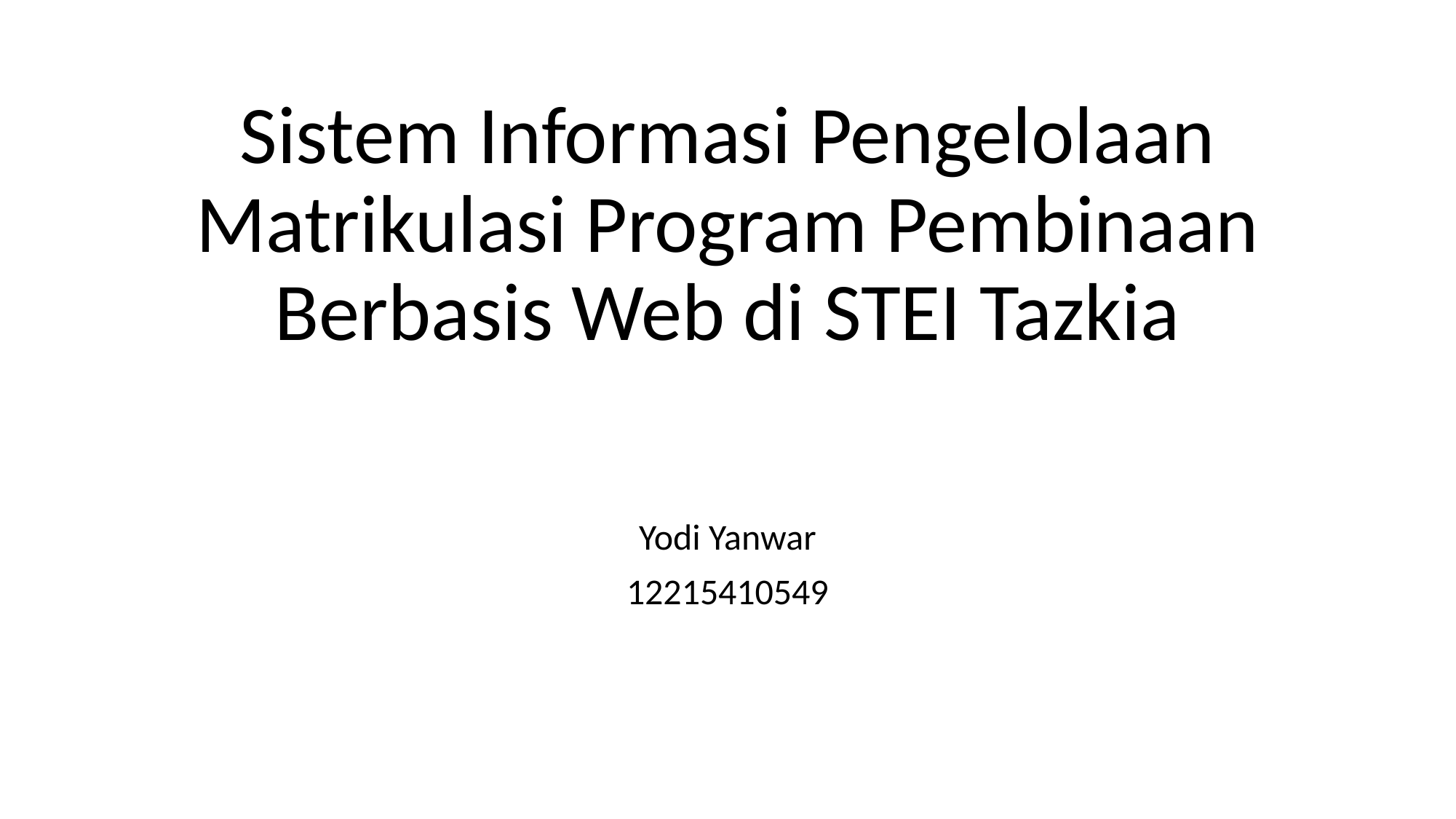

# Sistem Informasi Pengelolaan Matrikulasi Program Pembinaan Berbasis Web di STEI Tazkia
Yodi Yanwar
12215410549